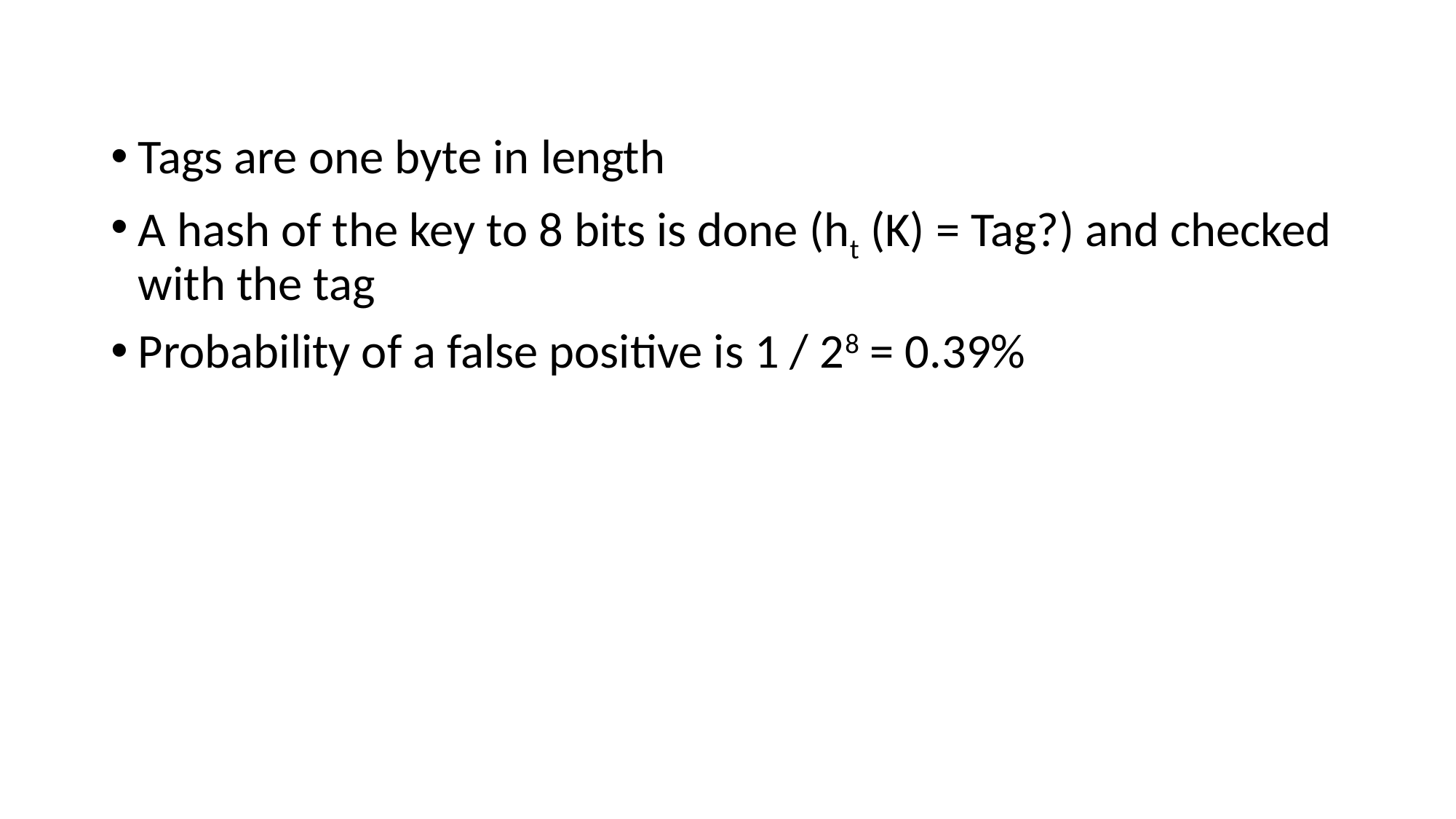

#
Tags are one byte in length
A hash of the key to 8 bits is done (ht (K) = Tag?) and checked with the tag
Probability of a false positive is 1 / 28 = 0.39%